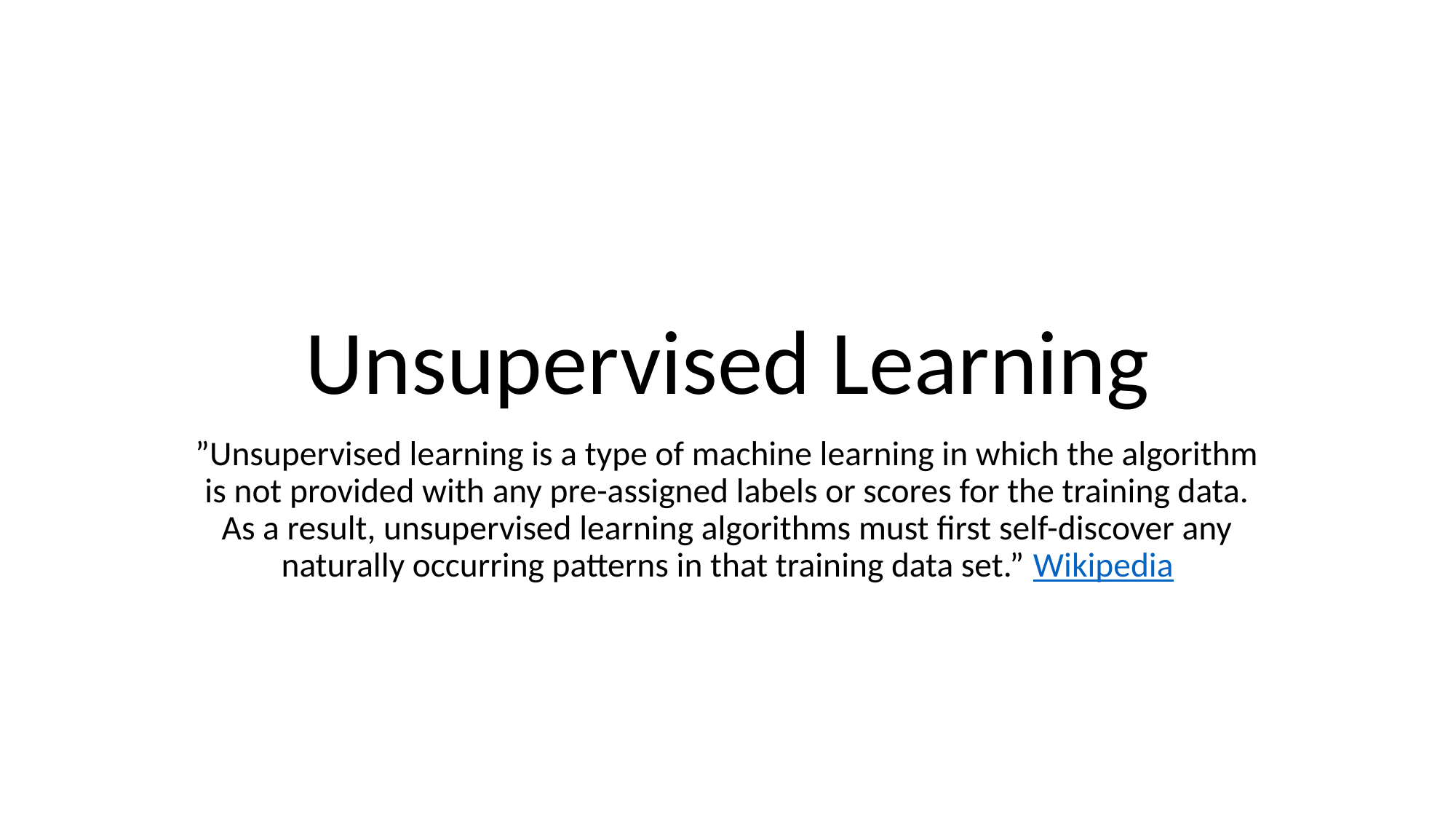

# Unsupervised Learning
”Unsupervised learning is a type of machine learning in which the algorithm is not provided with any pre-assigned labels or scores for the training data. As a result, unsupervised learning algorithms must first self-discover any naturally occurring patterns in that training data set.” Wikipedia